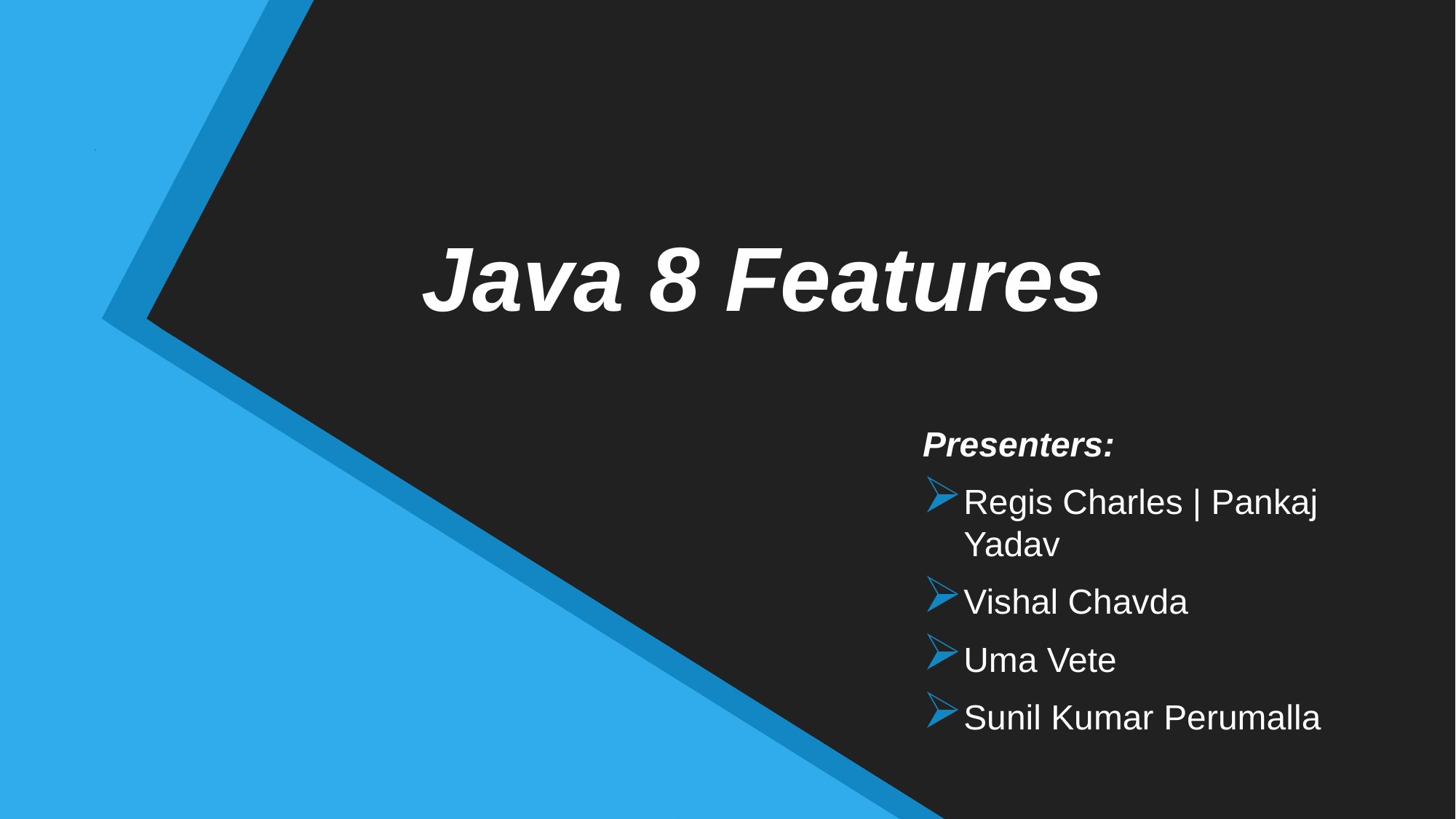

# Java 8 Features
Presenters:
Regis Charles | Pankaj Yadav
Vishal Chavda
Uma Vete
Sunil Kumar Perumalla